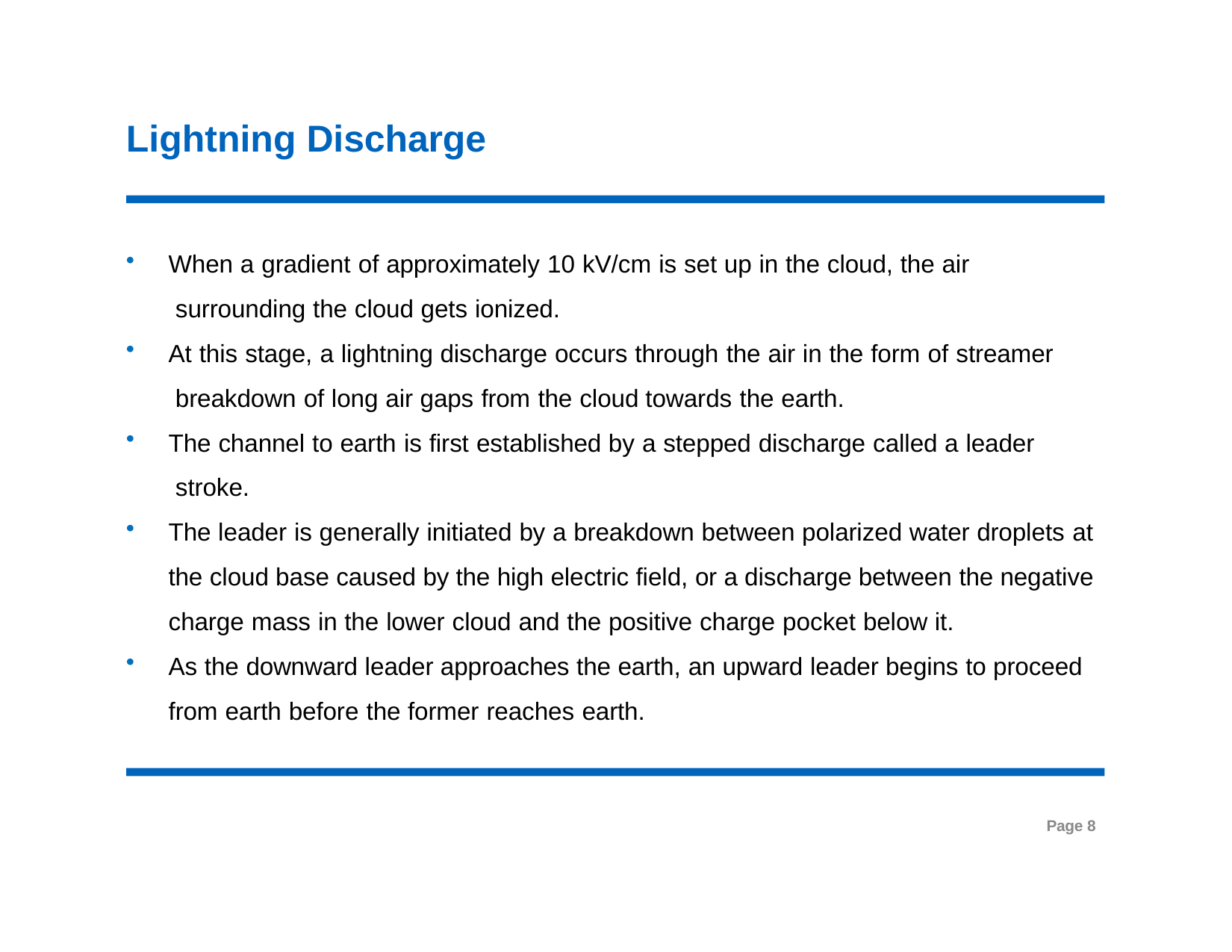

# Lightning Discharge
When a gradient of approximately 10 kV/cm is set up in the cloud, the air  surrounding the cloud gets ionized.
At this stage, a lightning discharge occurs through the air in the form of streamer  breakdown of long air gaps from the cloud towards the earth.
The channel to earth is first established by a stepped discharge called a leader  stroke.
The leader is generally initiated by a breakdown between polarized water droplets at  the cloud base caused by the high electric field, or a discharge between the negative  charge mass in the lower cloud and the positive charge pocket below it.
As the downward leader approaches the earth, an upward leader begins to proceed  from earth before the former reaches earth.
Page 8